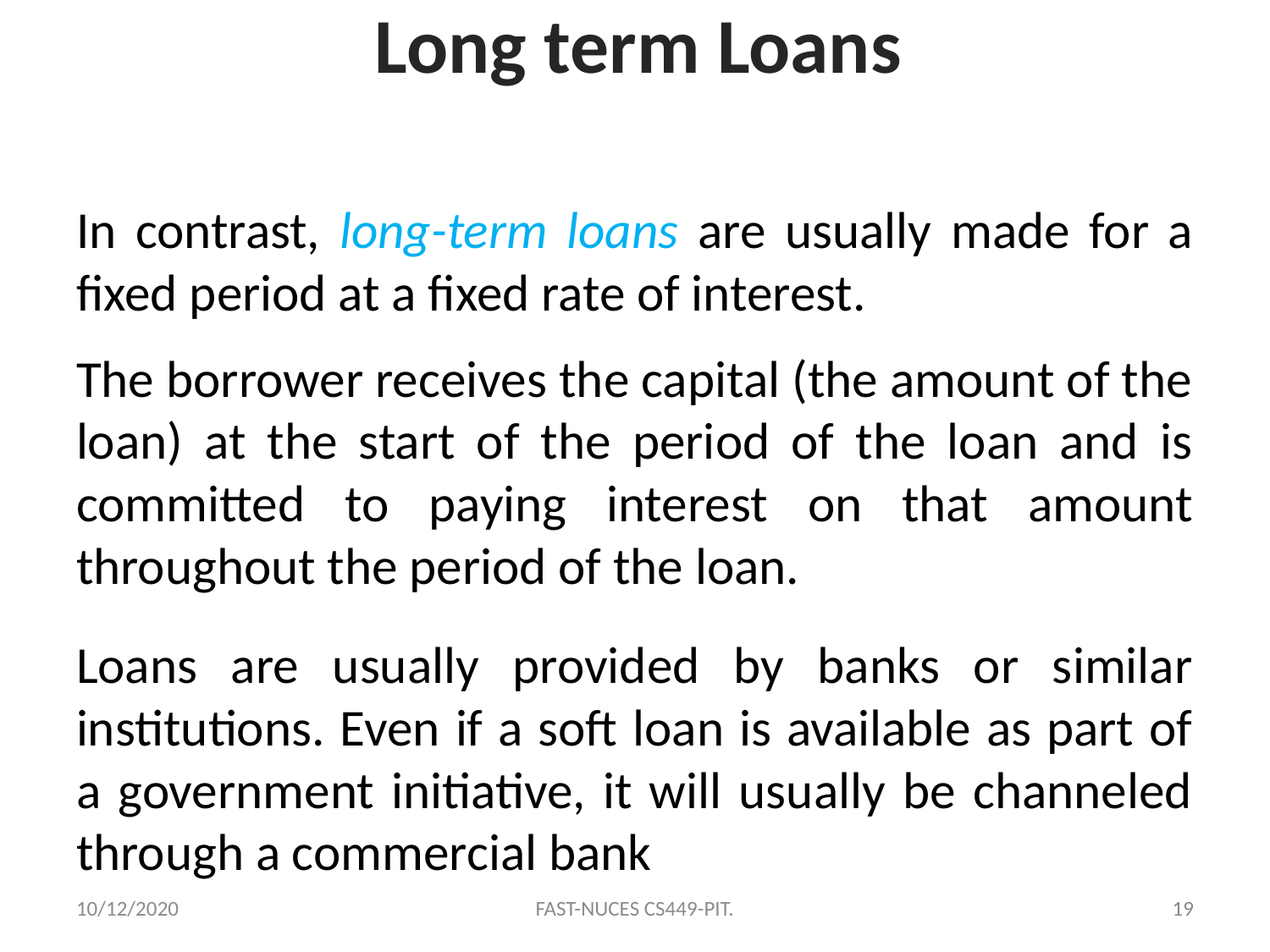

# Long term Loans
In contrast, long-term loans are usually made for a fixed period at a fixed rate of interest.

The borrower receives the capital (the amount of the loan) at the start of the period of the loan and is committed to paying interest on that amount throughout the period of the loan.

Loans are usually provided by banks or similar institutions. Even if a soft loan is available as part of a government initiative, it will usually be channeled through a commercial bank
10/12/2020
FAST-NUCES CS449-PIT.
19